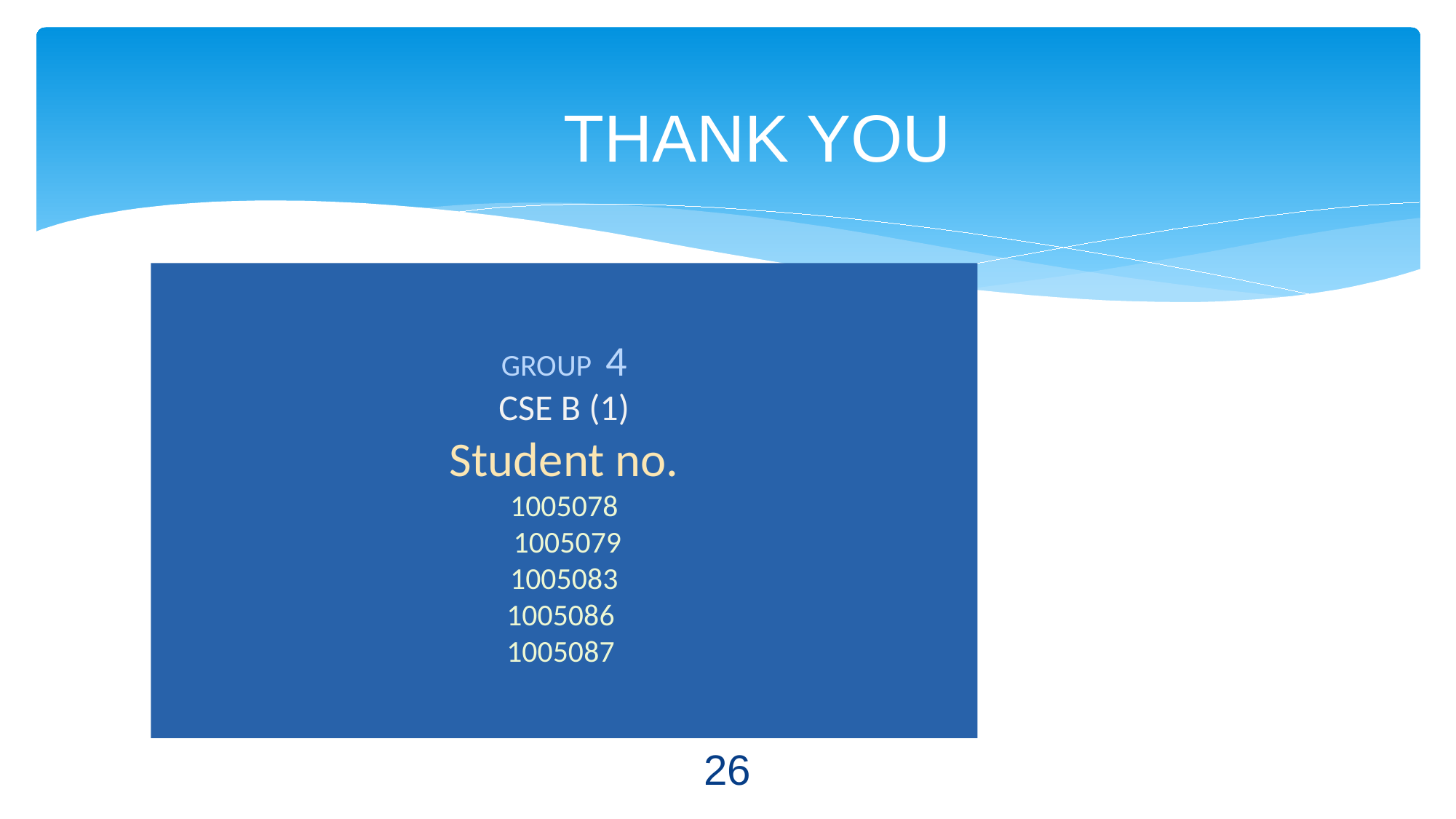

# THANK YOU
GROUP  4
CSE B (1)
Student no.
1005078
 1005079
1005083
1005086
1005087
26